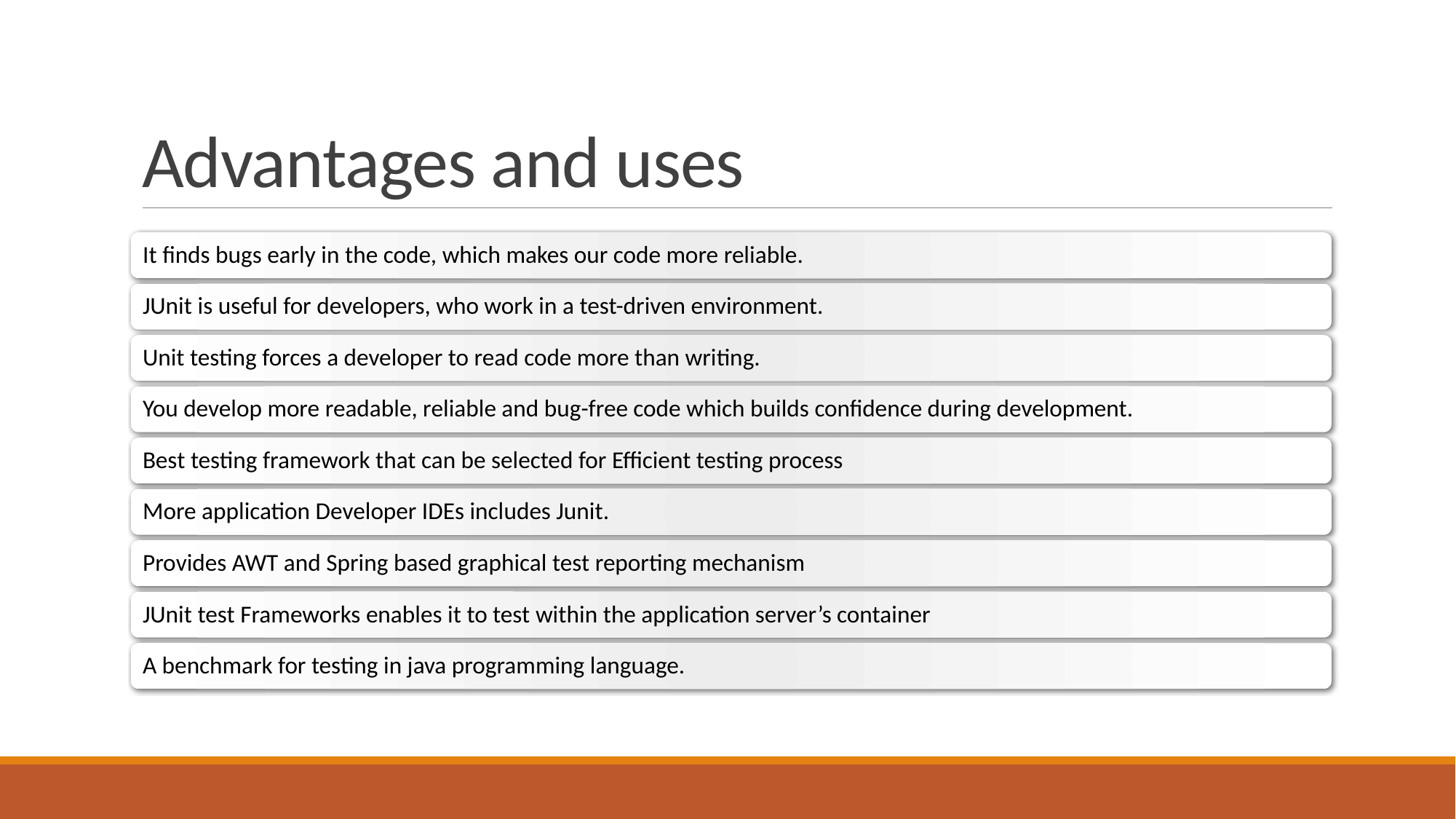

# Advantages and uses
It finds bugs early in the code, which makes our code more reliable.
JUnit is useful for developers, who work in a test-driven environment.
Unit testing forces a developer to read code more than writing.
You develop more readable, reliable and bug-free code which builds confidence during development.
Best testing framework that can be selected for Efficient testing process
More application Developer IDEs includes Junit.
Provides AWT and Spring based graphical test reporting mechanism
JUnit test Frameworks enables it to test within the application server’s container
A benchmark for testing in java programming language.